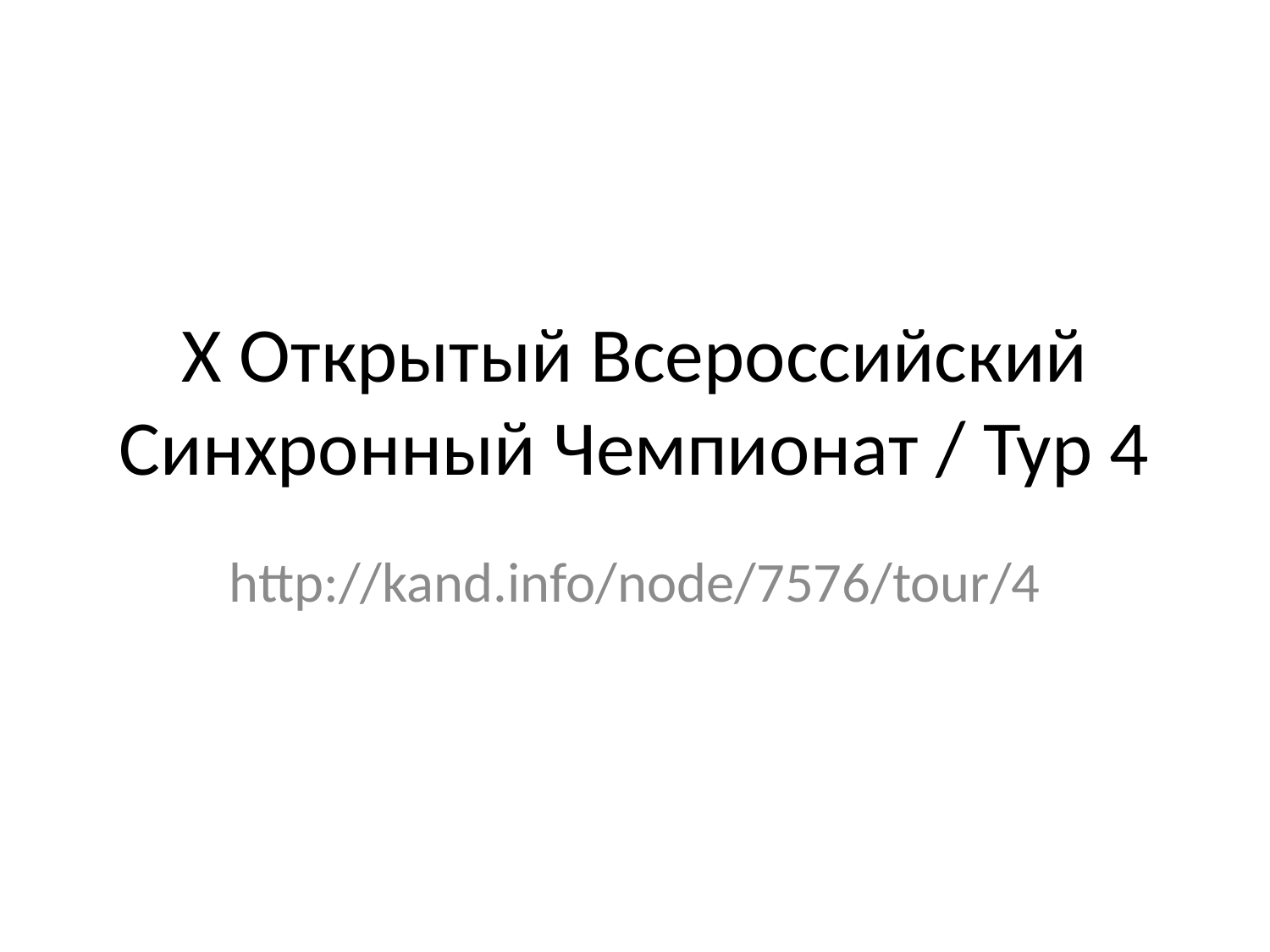

# X Открытый Всероссийский Синхронный Чемпионат / Тур 4
http://kand.info/node/7576/tour/4